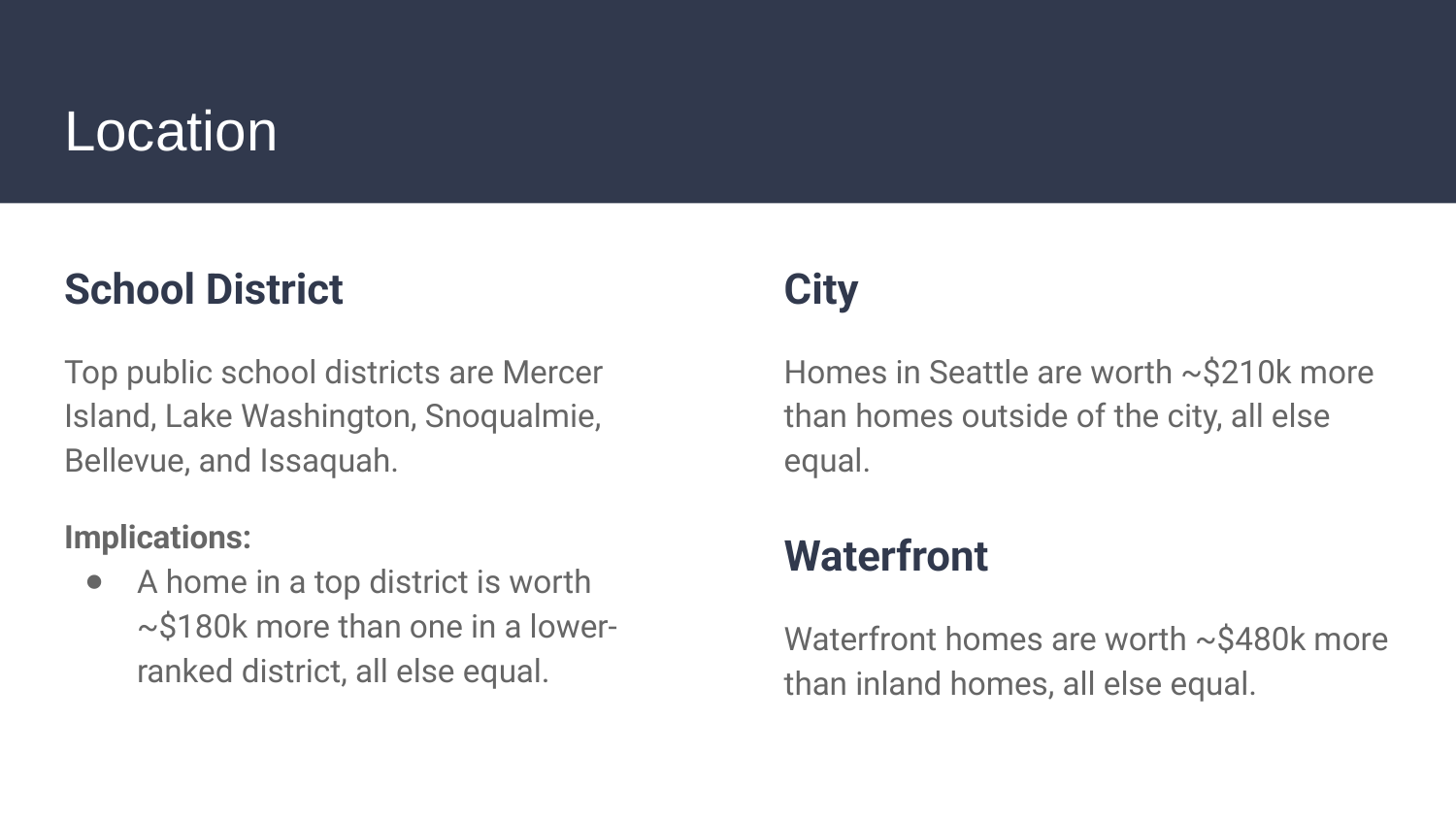

# Location
School District
Top public school districts are Mercer Island, Lake Washington, Snoqualmie, Bellevue, and Issaquah.
Implications:
A home in a top district is worth ~$180k more than one in a lower-ranked district, all else equal.
City
Homes in Seattle are worth ~$210k more than homes outside of the city, all else equal.
Waterfront
Waterfront homes are worth ~$480k more than inland homes, all else equal.